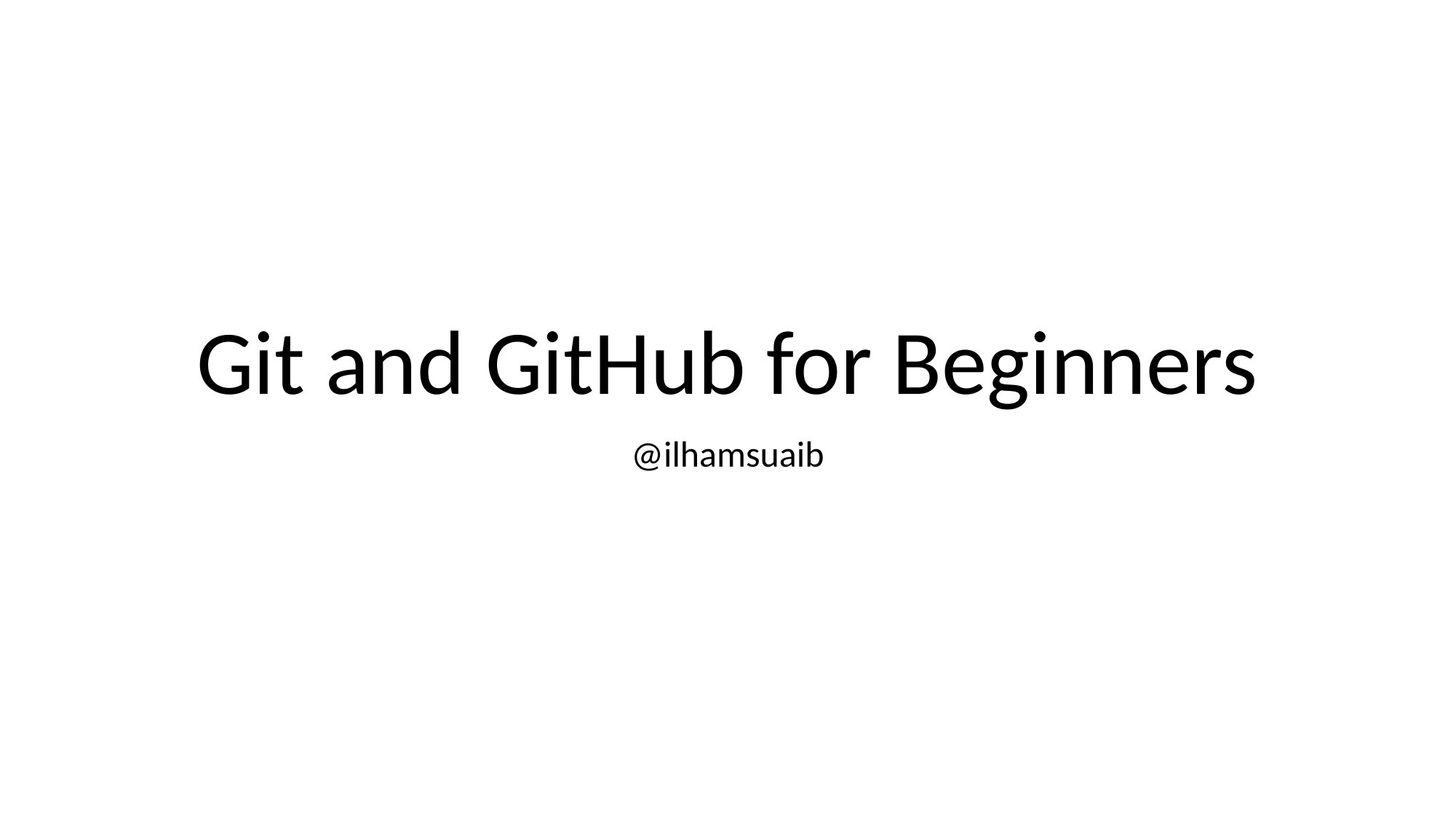

# Git and GitHub for Beginners
@ilhamsuaib